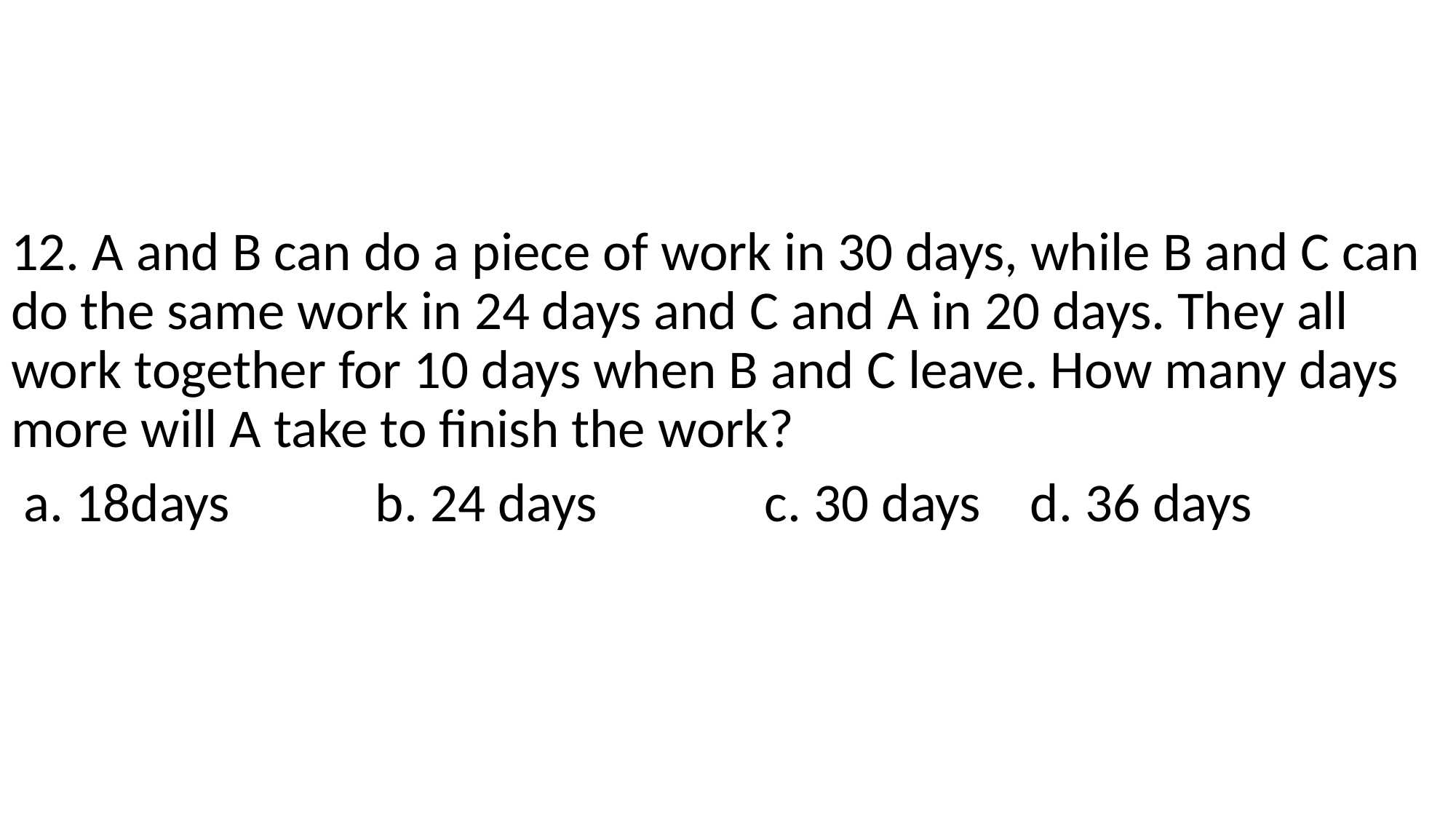

12. A and B can do a piece of work in 30 days, while B and C can do the same work in 24 days and C and A in 20 days. They all work together for 10 days when B and C leave. How many days more will A take to finish the work?
 a. 18days	   b. 24 days	        c. 30 days	   d. 36 days